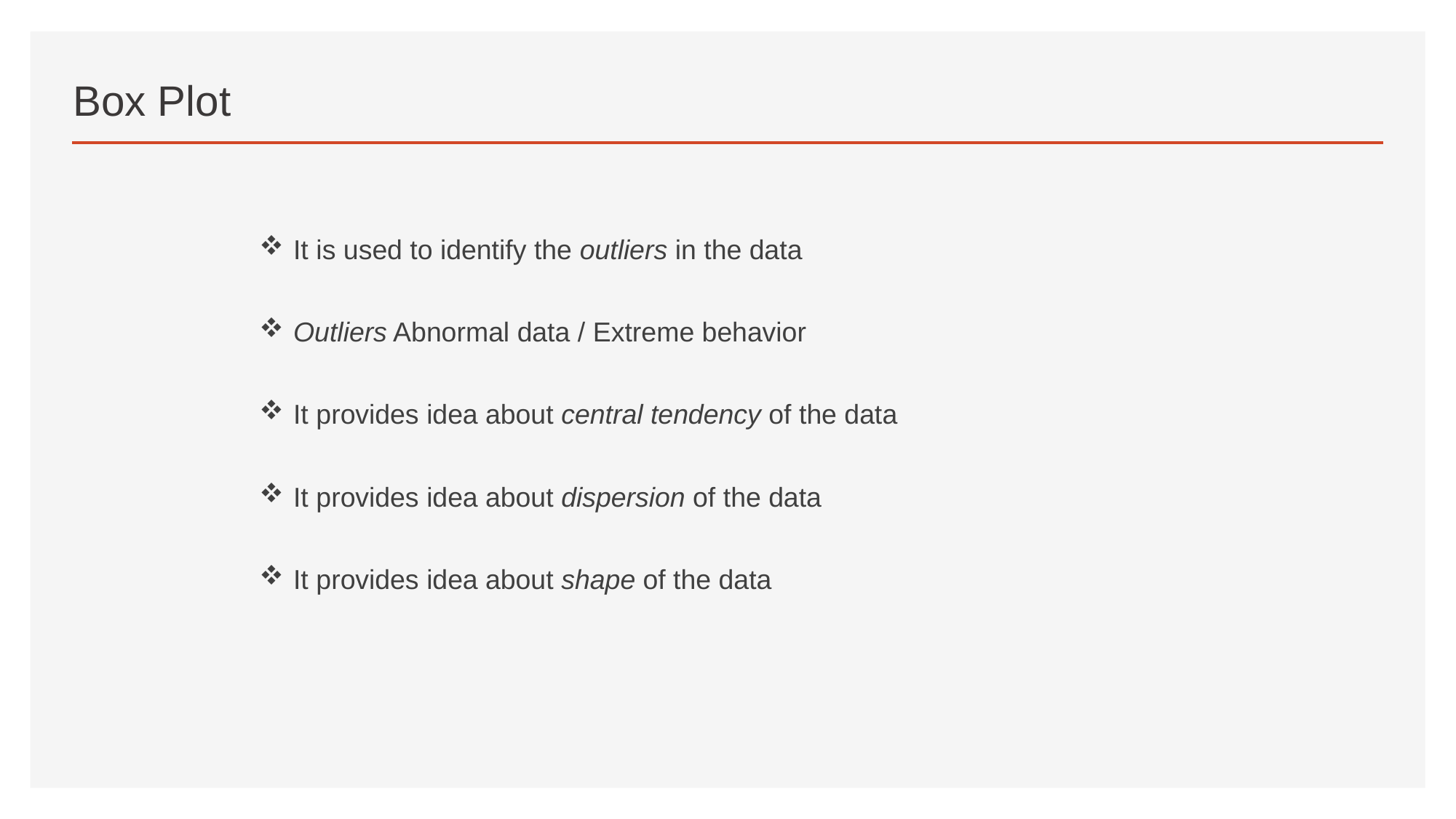

# Box Plot
It is used to identify the outliers in the data
Outliers Abnormal data / Extreme behavior
It provides idea about central tendency of the data
It provides idea about dispersion of the data
It provides idea about shape of the data